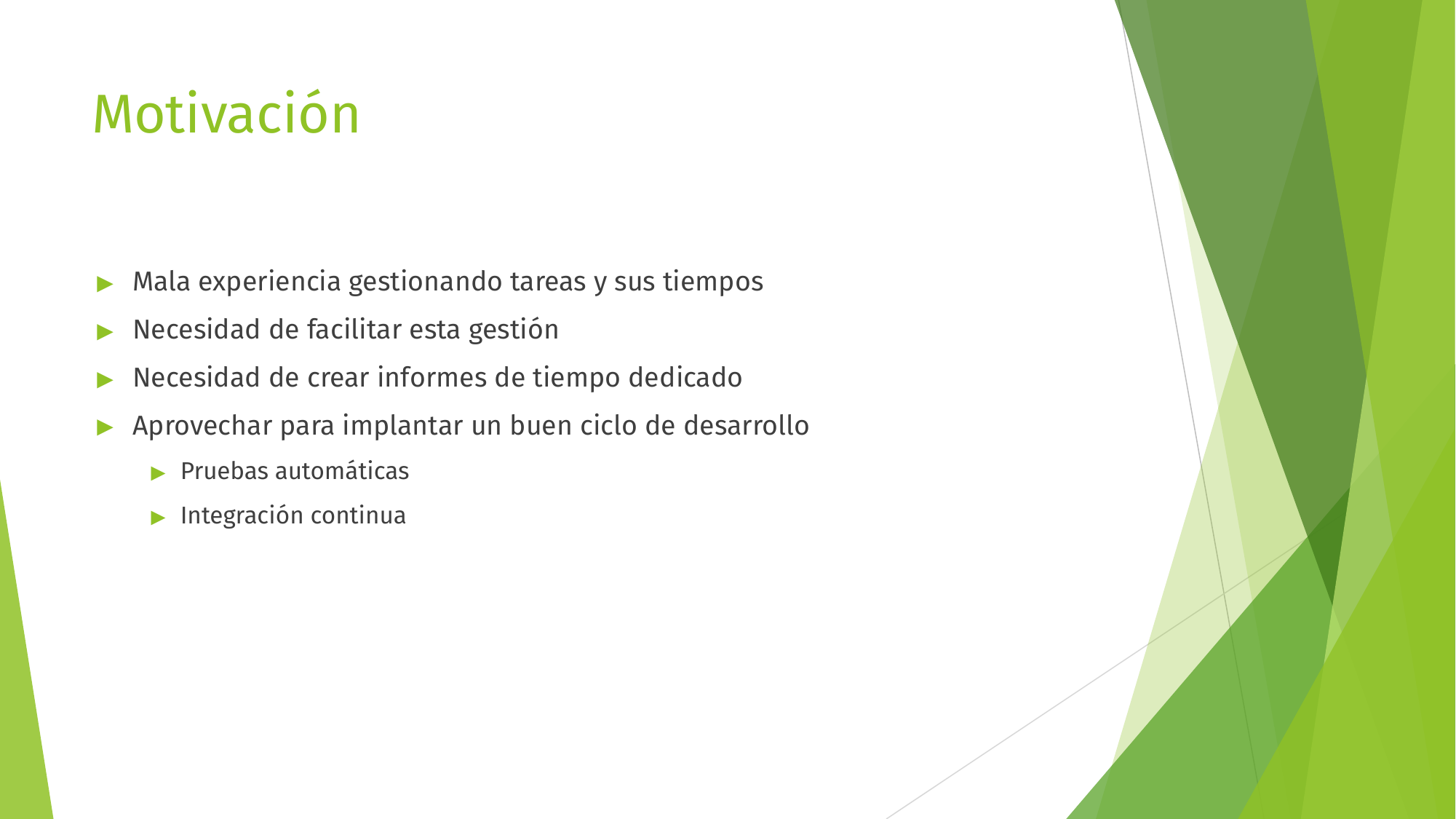

# Motivación
Mala experiencia gestionando tareas y sus tiempos
Necesidad de facilitar esta gestión
Necesidad de crear informes de tiempo dedicado
Aprovechar para implantar un buen ciclo de desarrollo
Pruebas automáticas
Integración continua